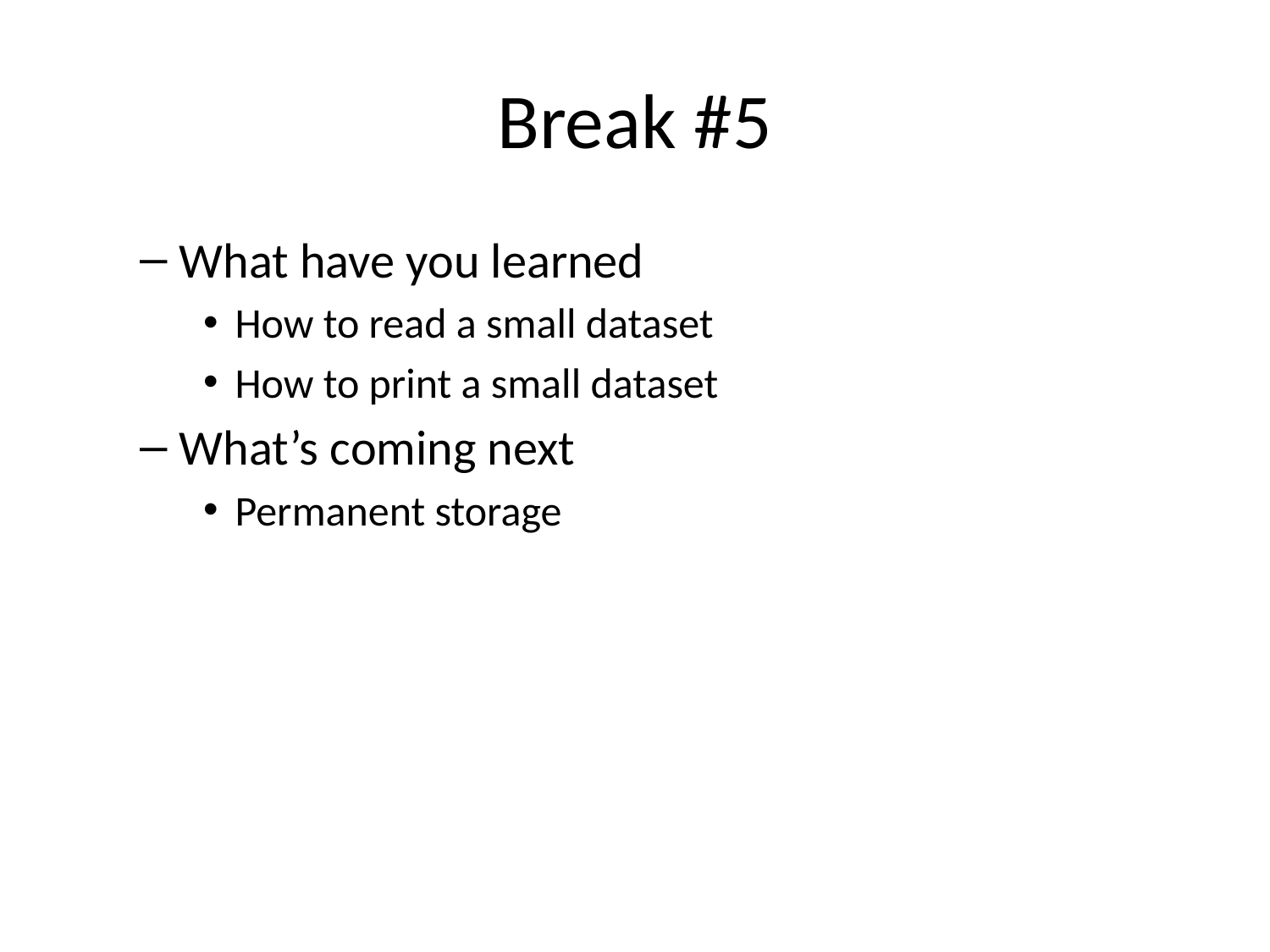

# Break #5
What have you learned
How to read a small dataset
How to print a small dataset
What’s coming next
Permanent storage